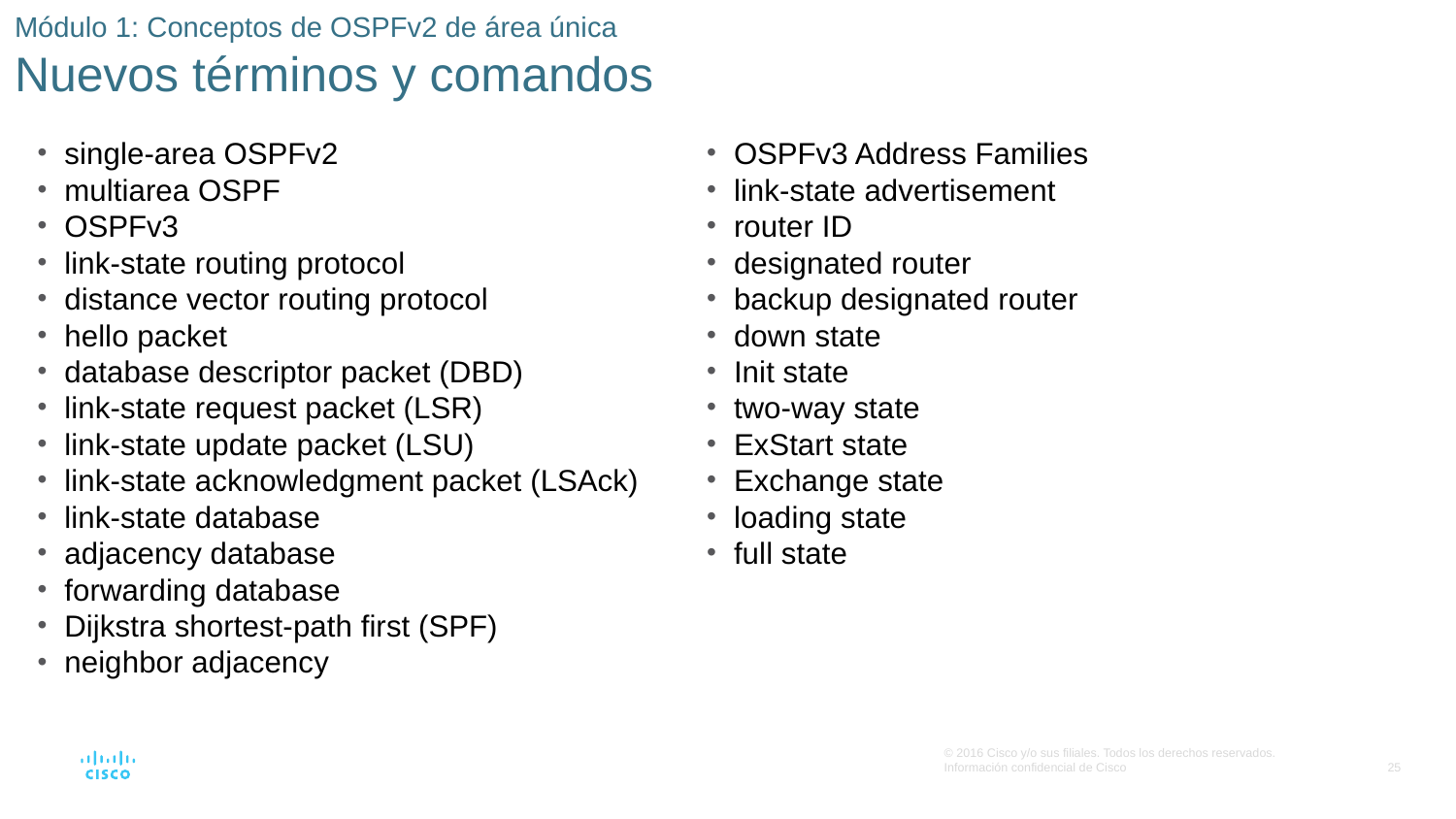

# Módulo 1: Conceptos de OSPFv2 de área única Nuevos términos y comandos
OSPFv3 Address Families
link-state advertisement
router ID
designated router
backup designated router
down state
Init state
two-way state
ExStart state
Exchange state
loading state
full state

single-area OSPFv2
multiarea OSPF
OSPFv3
link-state routing protocol
distance vector routing protocol
hello packet
database descriptor packet (DBD)
link-state request packet (LSR)
link-state update packet (LSU)
link-state acknowledgment packet (LSAck)
link-state database
adjacency database
forwarding database
Dijkstra shortest-path first (SPF)
neighbor adjacency